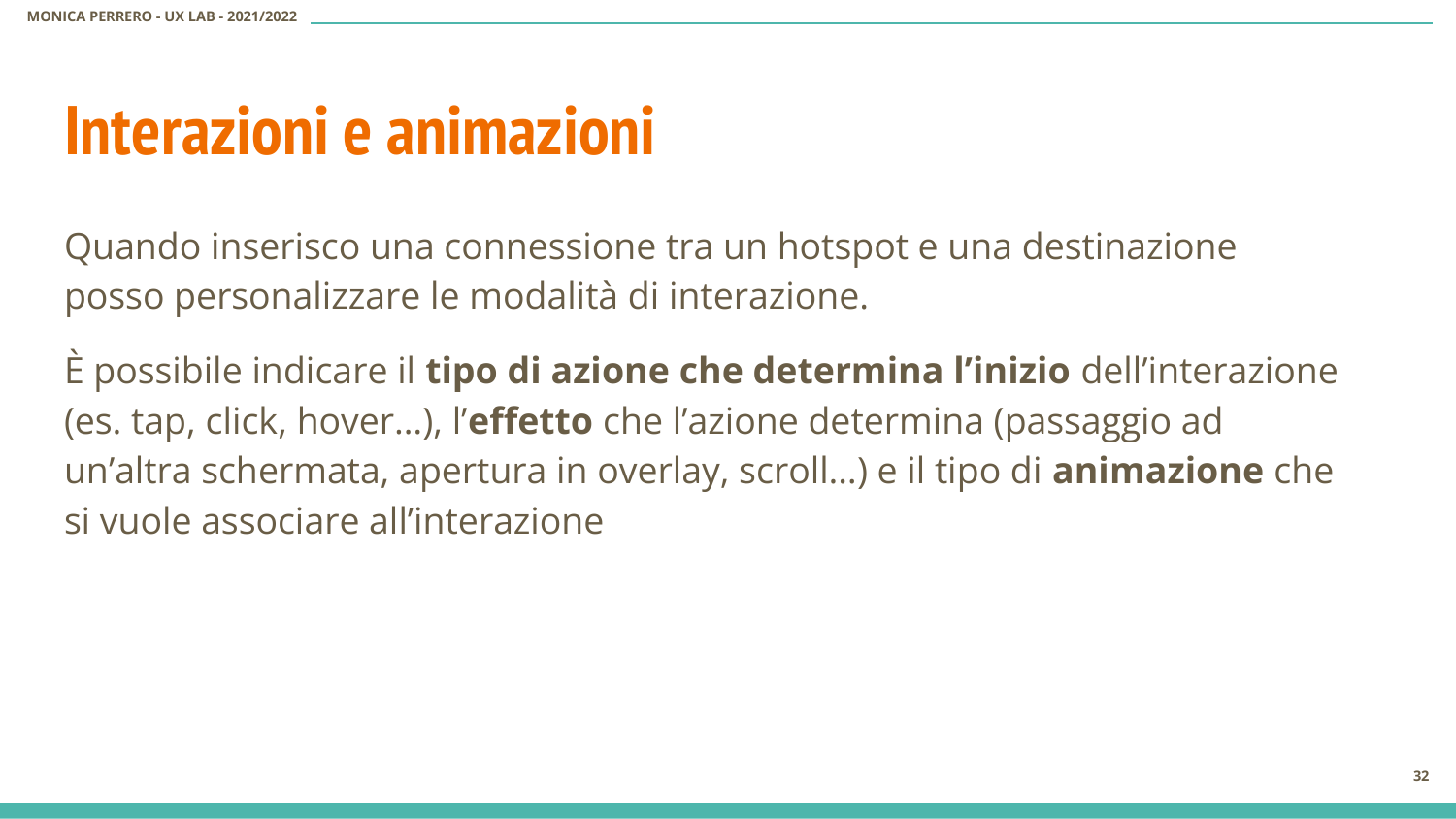

# Interazioni e animazioni
Quando inserisco una connessione tra un hotspot e una destinazione posso personalizzare le modalità di interazione.
È possibile indicare il tipo di azione che determina l’inizio dell’interazione (es. tap, click, hover…), l’effetto che l’azione determina (passaggio ad un’altra schermata, apertura in overlay, scroll…) e il tipo di animazione che si vuole associare all’interazione
32